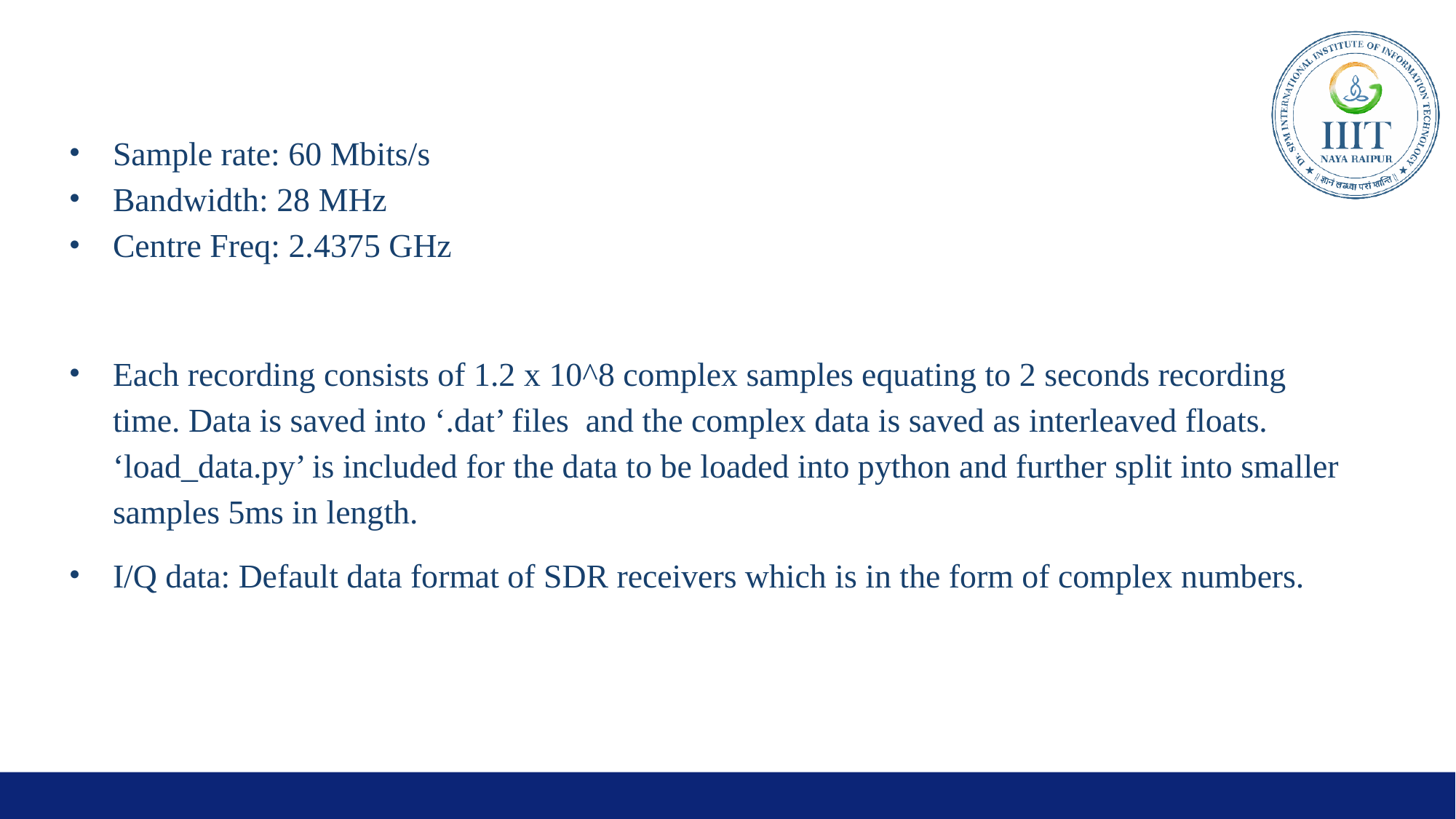

#

Sample rate: 60 Mbits/s
Bandwidth: 28 MHz
Centre Freq: 2.4375 GHz

Each recording consists of 1.2 x 10^8 complex samples equating to 2 seconds recording time. Data is saved into ‘.dat’ files  and the complex data is saved as interleaved floats. ‘load_data.py’ is included for the data to be loaded into python and further split into smaller samples 5ms in length.
I/Q data: Default data format of SDR receivers which is in the form of complex numbers.

9